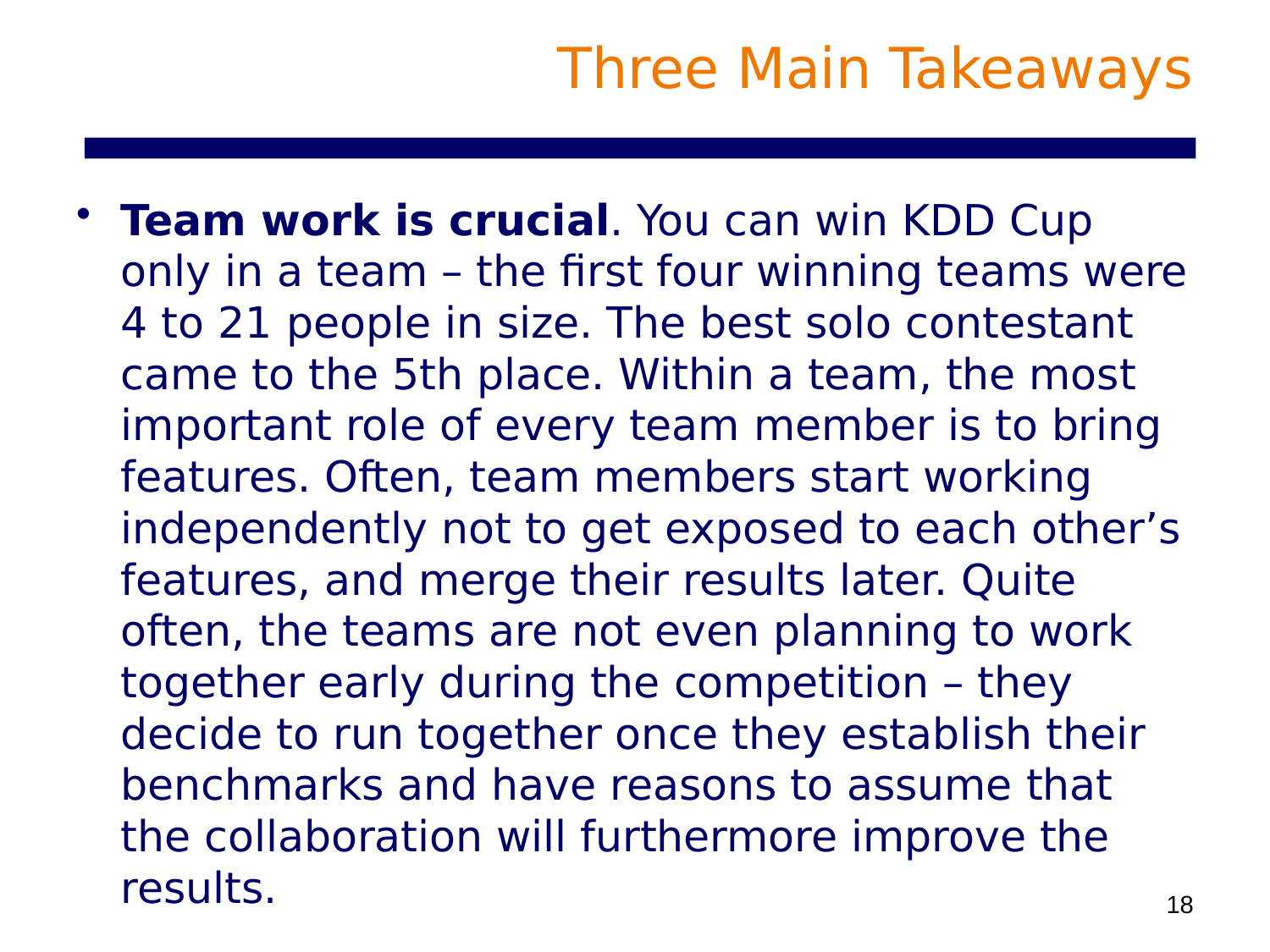

# Three Main Takeaways
Team work is crucial. You can win KDD Cup only in a team – the first four winning teams were 4 to 21 people in size. The best solo contestant came to the 5th place. Within a team, the most important role of every team member is to bring features. Often, team members start working independently not to get exposed to each other’s features, and merge their results later. Quite often, the teams are not even planning to work together early during the competition – they decide to run together once they establish their benchmarks and have reasons to assume that the collaboration will furthermore improve the results.
18